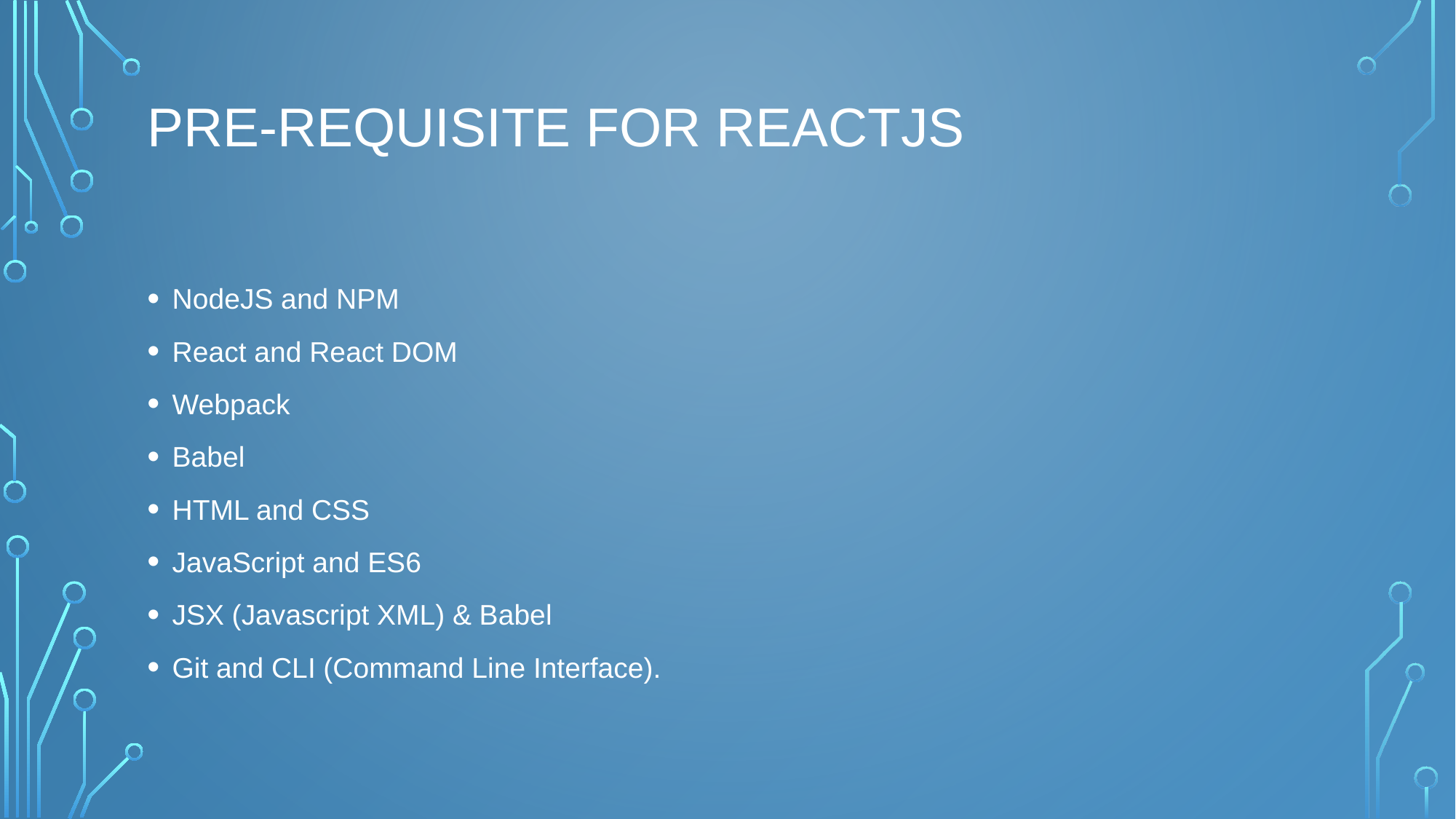

# Pre-requisite for ReactJS
NodeJS and NPM
React and React DOM
Webpack
Babel
HTML and CSS
JavaScript and ES6
JSX (Javascript XML) & Babel
Git and CLI (Command Line Interface).